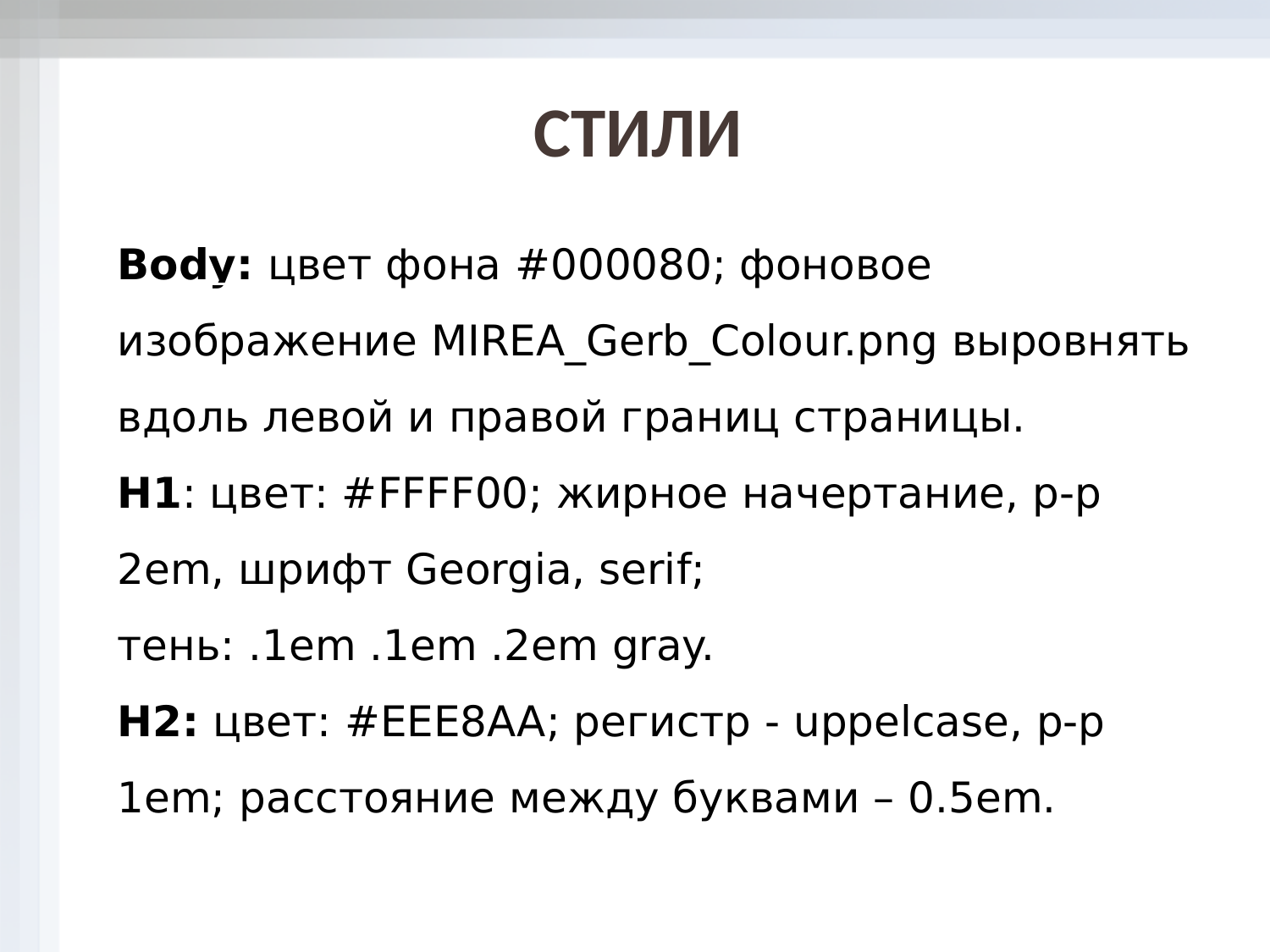

СТИЛИ
Body: цвет фона #000080; фоновое изображение MIREA_Gerb_Colour.png выровнять вдоль левой и правой границ страницы.
H1: цвет: #FFFF00; жирное начертание, р-р 2em, шрифт Georgia, serif;  тень: .1em .1em .2em gray.
H2: цвет: #EEE8AA; регистр - uppelcase, р-р 1em; расстояние между буквами – 0.5em.